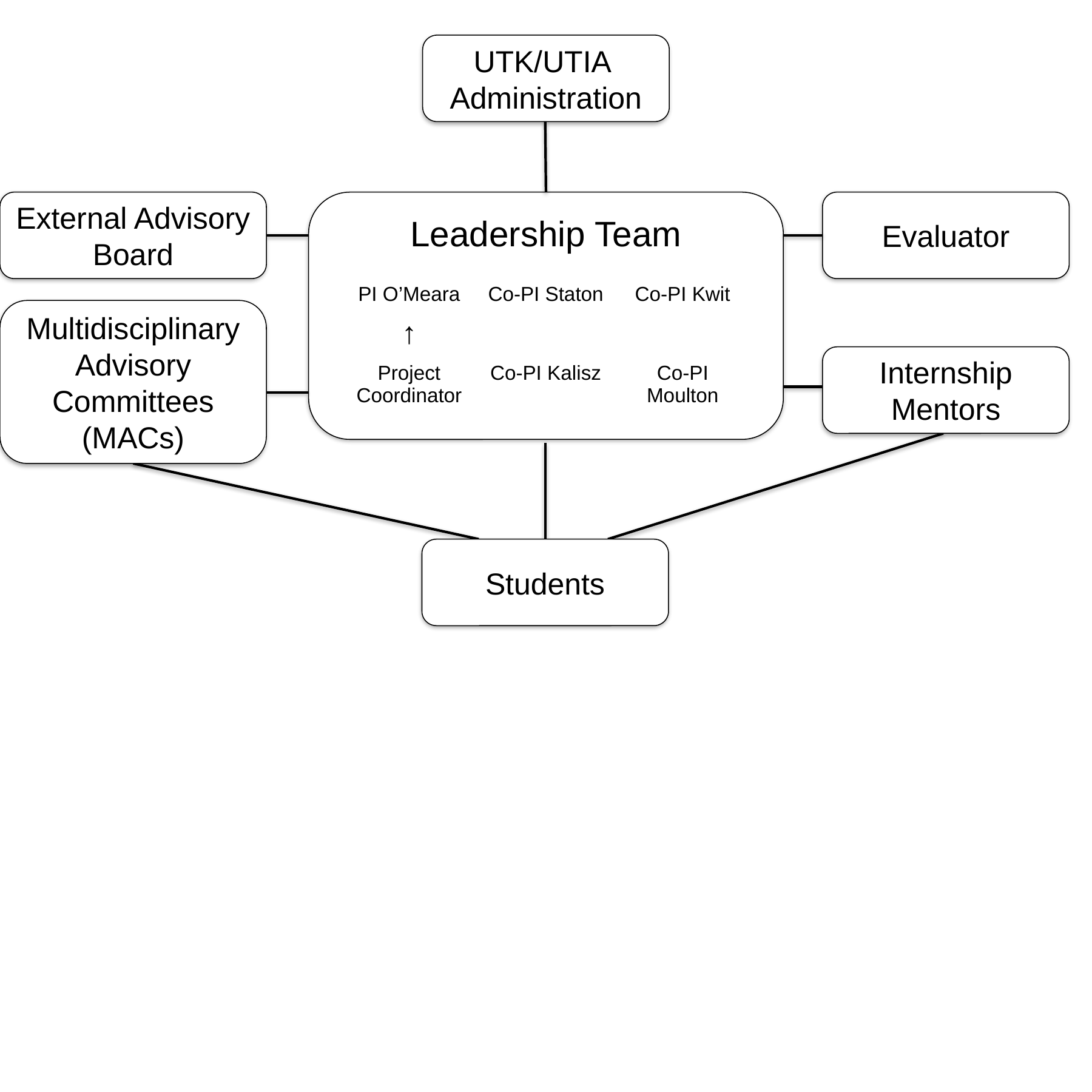

UTK/UTIA
Administration
External Advisory Board

Evaluator
Leadership Team
| PI O’Meara | Co-PI Staton | Co-PI Kwit |
| --- | --- | --- |
| ↑ |  |  |
| Project Coordinator | Co-PI Kalisz | Co-PI Moulton |
Multidisciplinary Advisory Committees (MACs)
Internship Mentors
Students